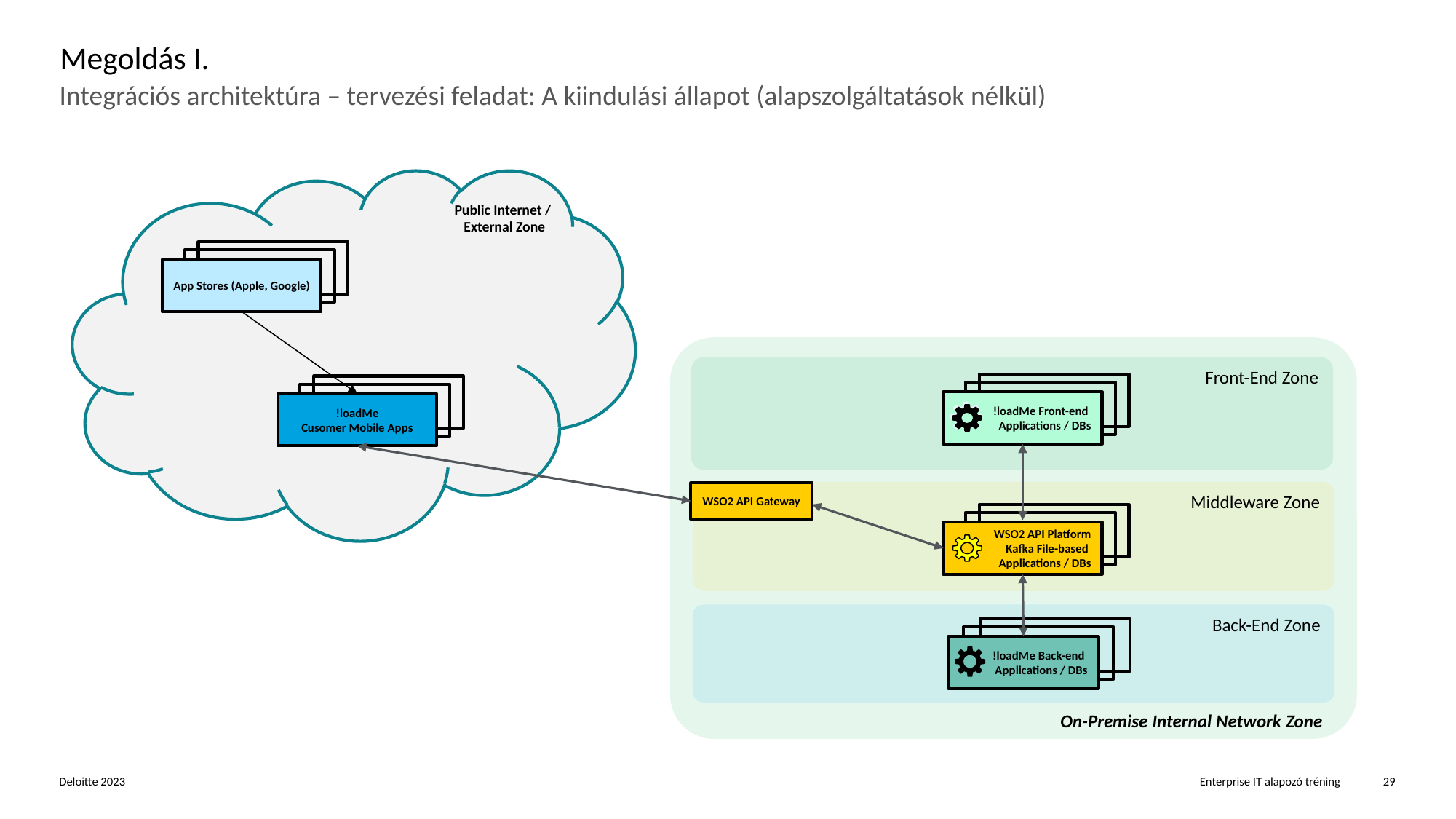

# Megoldás I.
Integrációs architektúra – tervezési feladat: A kiindulási állapot (alapszolgáltatások nélkül)

Public Internet /
 External Zone

App Stores (Apple, Google)

Front-End Zone

!loadMe Front-end
Applications / DBs

!loadMe
Cusomer Mobile Apps

Middleware Zone
WSO2 API Gateway

WSO2 API Platform
Kafka File-based
Applications / DBs

Back-End Zone

!loadMe Back-end
Applications / DBs

On-Premise Internal Network Zone